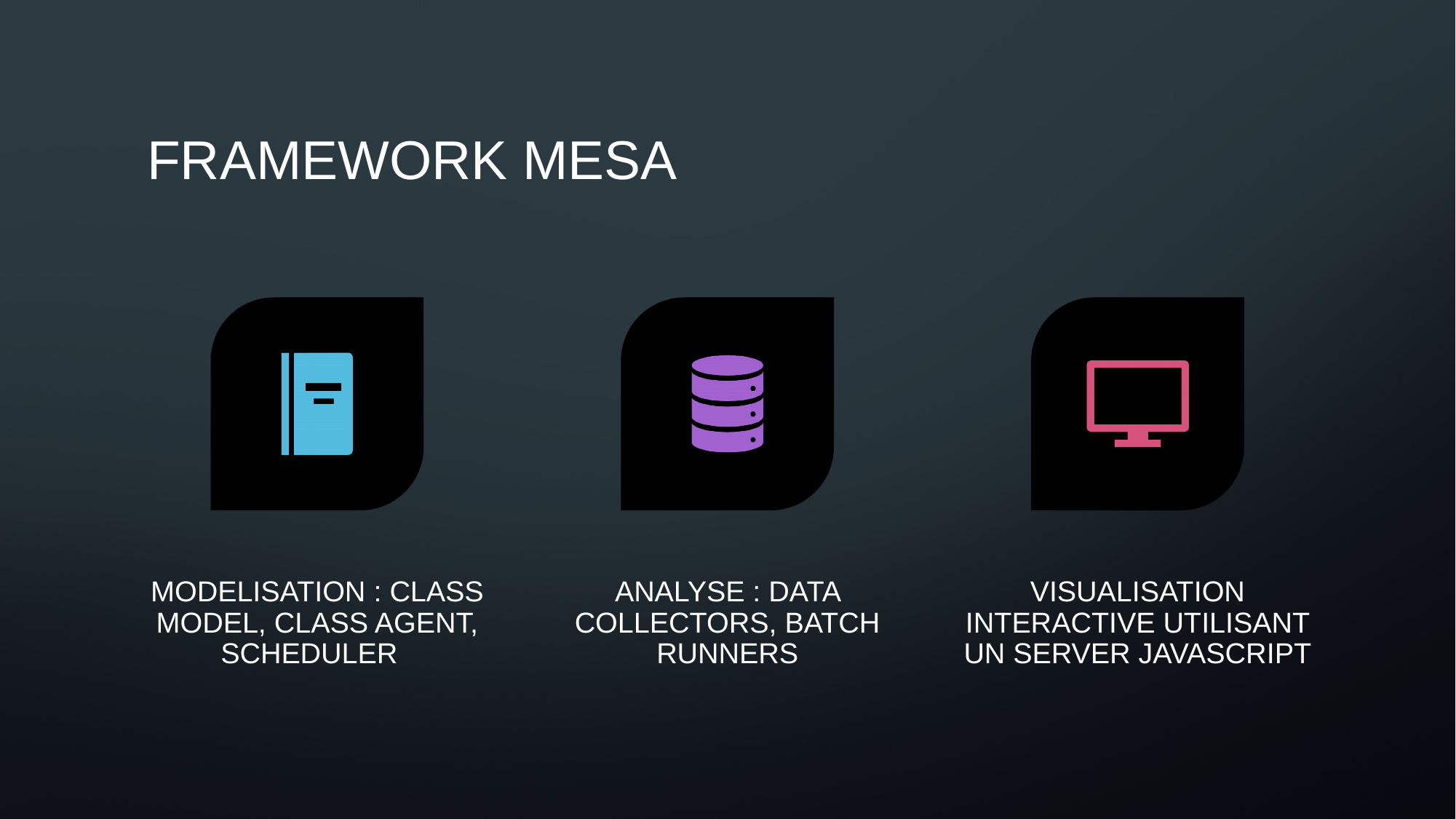

# Framework MESA
Modelisation : Class Model, Class Agent, Scheduler
Analyse : Data collectors, batch runners
Visualisation interactive utilisant un server JavaScript
8
PPE_1890